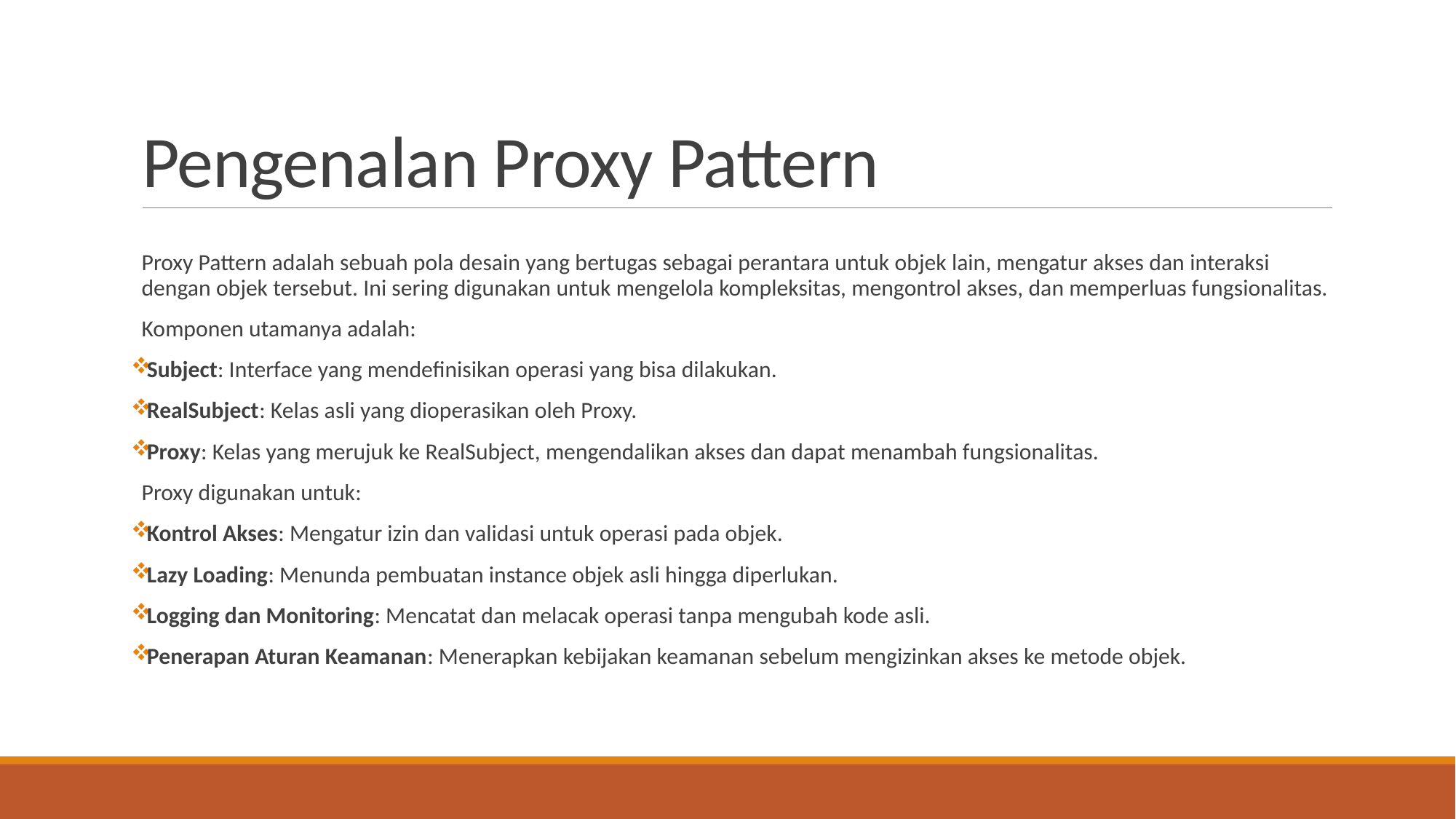

# Pengenalan Proxy Pattern
Proxy Pattern adalah sebuah pola desain yang bertugas sebagai perantara untuk objek lain, mengatur akses dan interaksi dengan objek tersebut. Ini sering digunakan untuk mengelola kompleksitas, mengontrol akses, dan memperluas fungsionalitas.
Komponen utamanya adalah:
Subject: Interface yang mendefinisikan operasi yang bisa dilakukan.
RealSubject: Kelas asli yang dioperasikan oleh Proxy.
Proxy: Kelas yang merujuk ke RealSubject, mengendalikan akses dan dapat menambah fungsionalitas.
Proxy digunakan untuk:
Kontrol Akses: Mengatur izin dan validasi untuk operasi pada objek.
Lazy Loading: Menunda pembuatan instance objek asli hingga diperlukan.
Logging dan Monitoring: Mencatat dan melacak operasi tanpa mengubah kode asli.
Penerapan Aturan Keamanan: Menerapkan kebijakan keamanan sebelum mengizinkan akses ke metode objek.